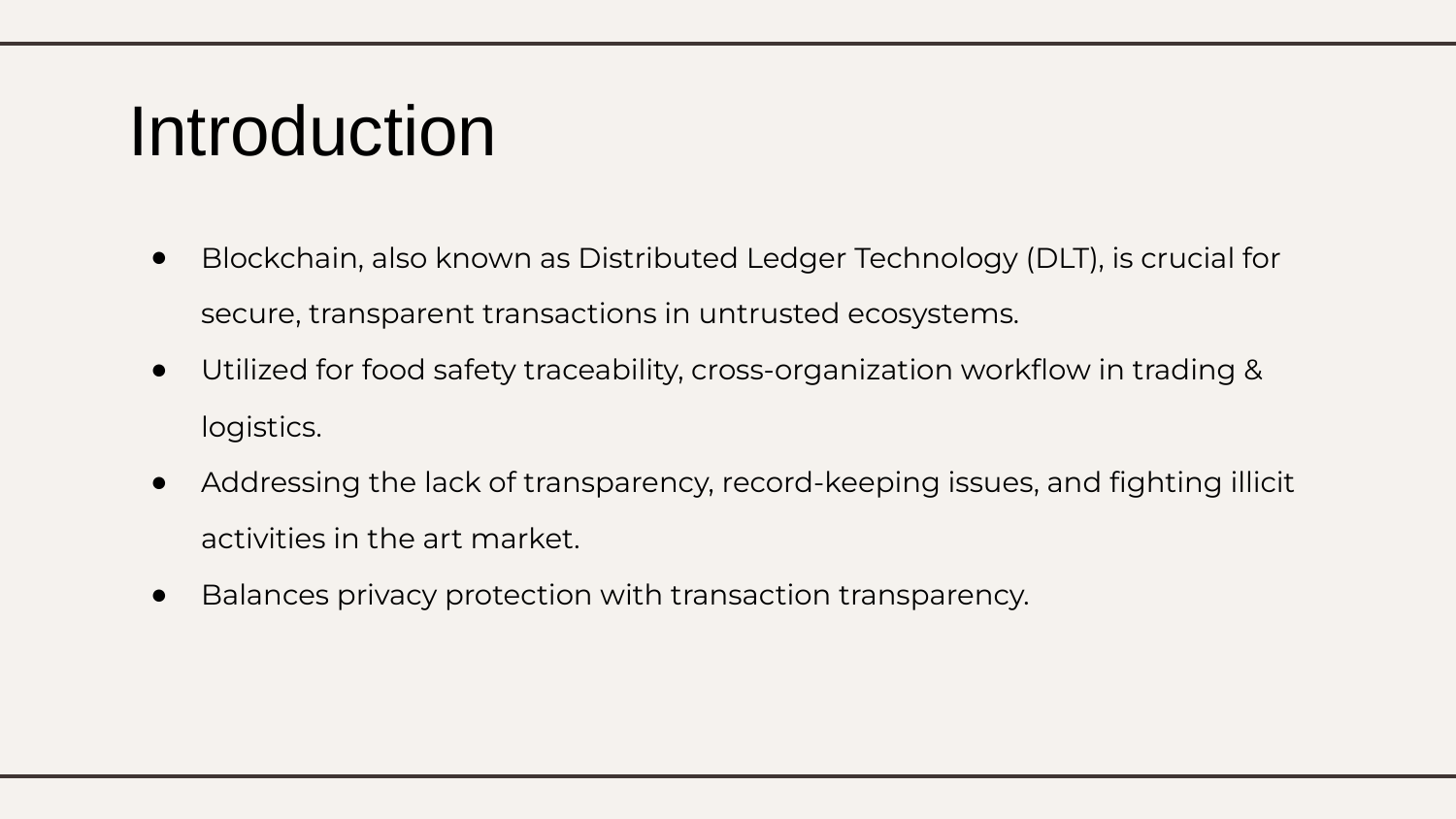

# Introduction

Blockchain, also known as Distributed Ledger Technology (DLT), is crucial for secure, transparent transactions in untrusted ecosystems.
Utilized for food safety traceability, cross-organization workflow in trading & logistics.
Addressing the lack of transparency, record-keeping issues, and fighting illicit activities in the art market.
Balances privacy protection with transaction transparency.